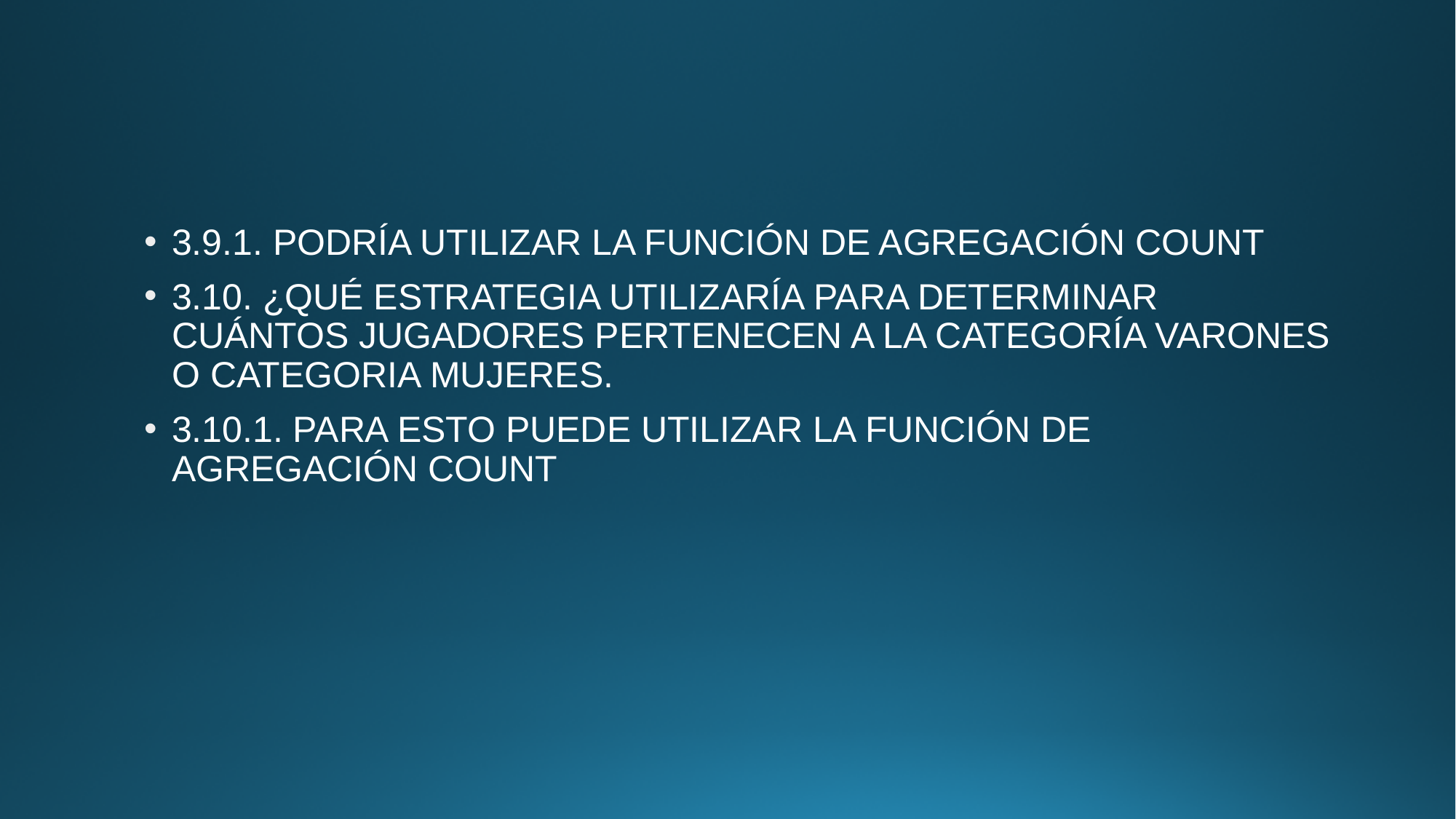

#
3.9.1. PODRÍA UTILIZAR LA FUNCIÓN DE AGREGACIÓN COUNT
3.10. ¿QUÉ ESTRATEGIA UTILIZARÍA PARA DETERMINAR CUÁNTOS JUGADORES PERTENECEN A LA CATEGORÍA VARONES O CATEGORIA MUJERES.
3.10.1. PARA ESTO PUEDE UTILIZAR LA FUNCIÓN DE AGREGACIÓN COUNT